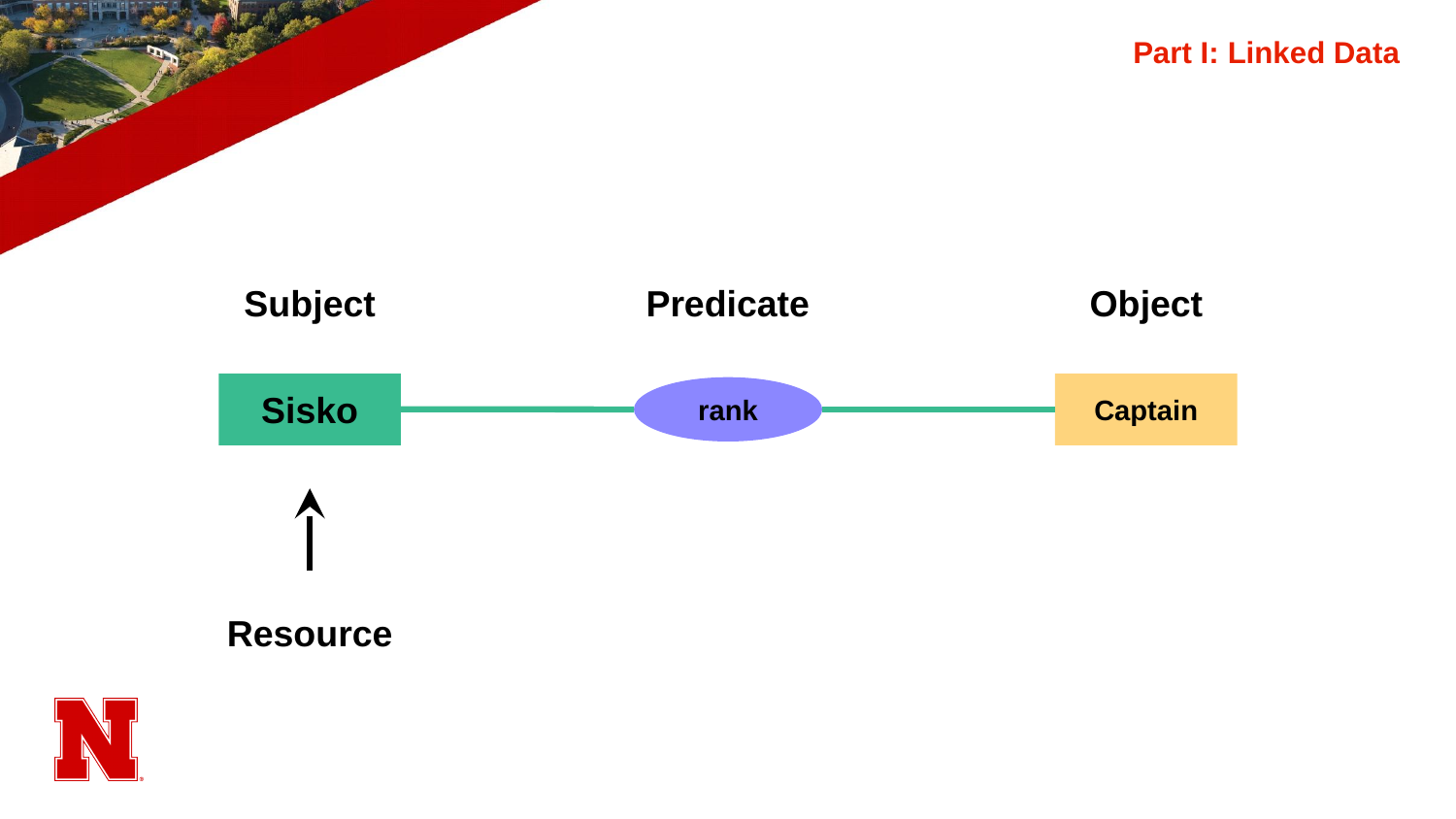

# Part I: Linked Data

Subject
Predicate
Object
Sisko
Captain
rank
Resource